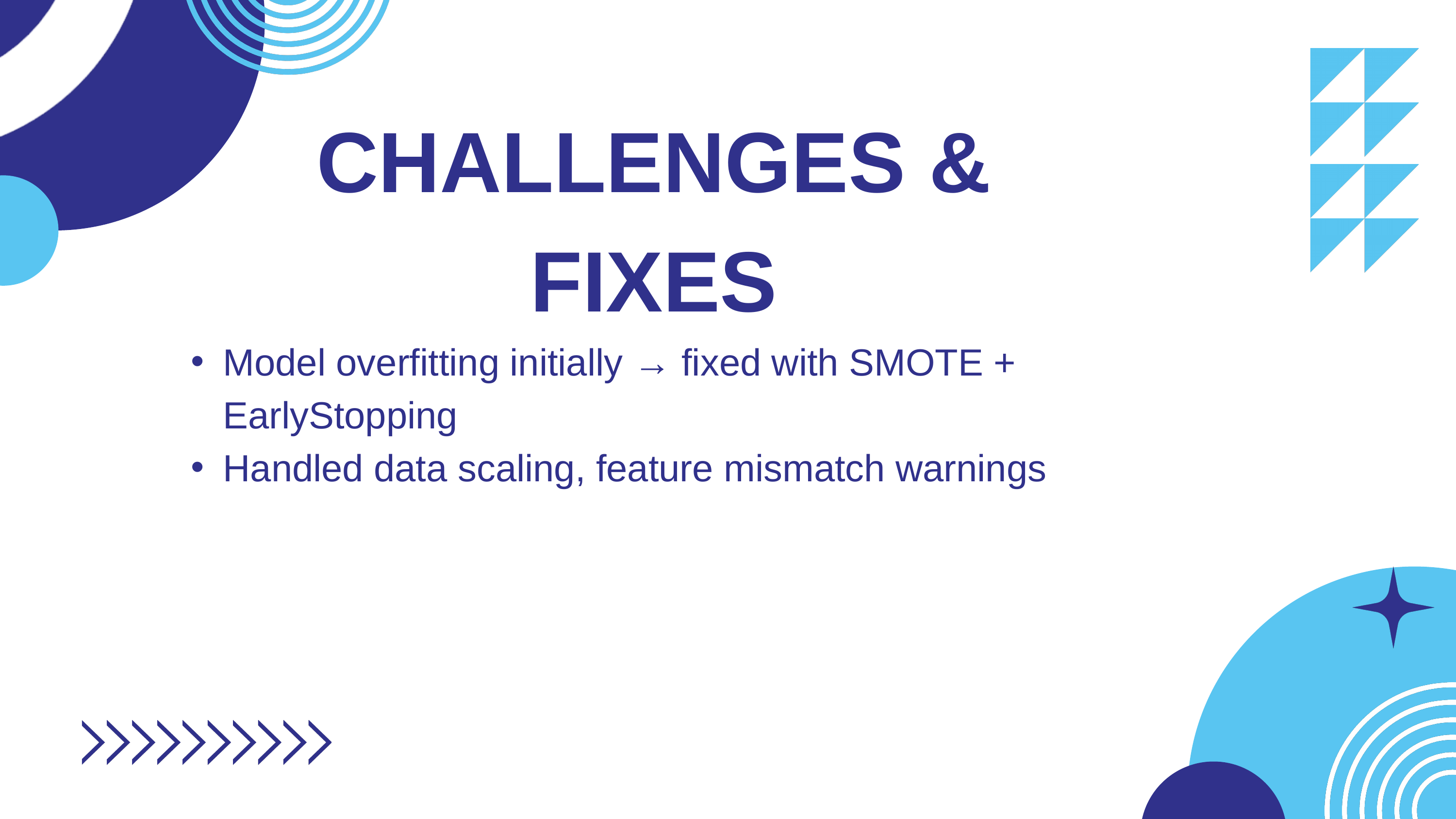

CHALLENGES & FIXES

Model overfitting initially → fixed with SMOTE + EarlyStopping
Handled data scaling, feature mismatch warnings